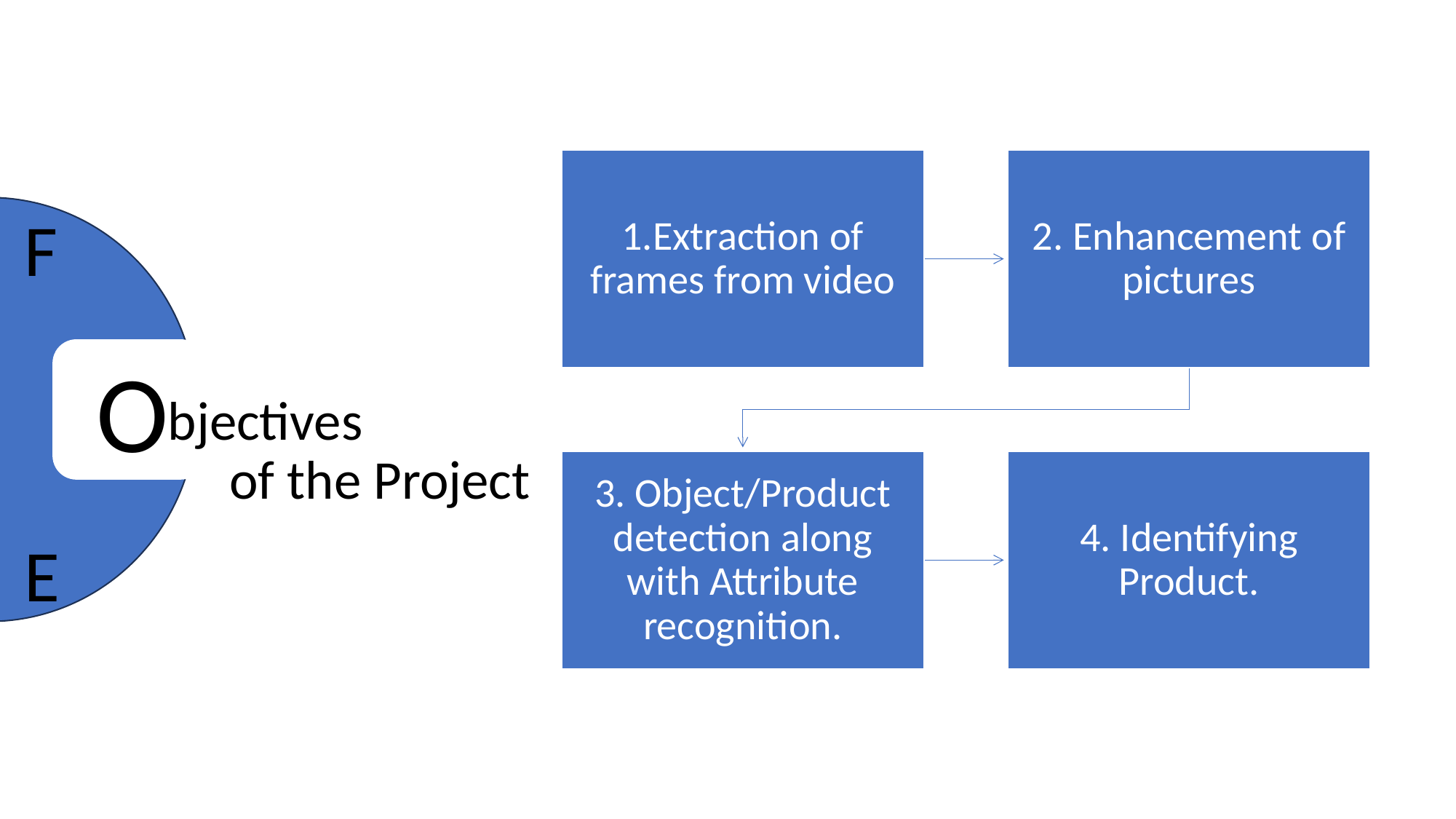

1.Extraction of frames from video

2. Enhancement of pictures

3. Object/Product detection along with Attribute recognition.
4. Identifying Product.

F
I
O

# bjectives of the Project
T
E